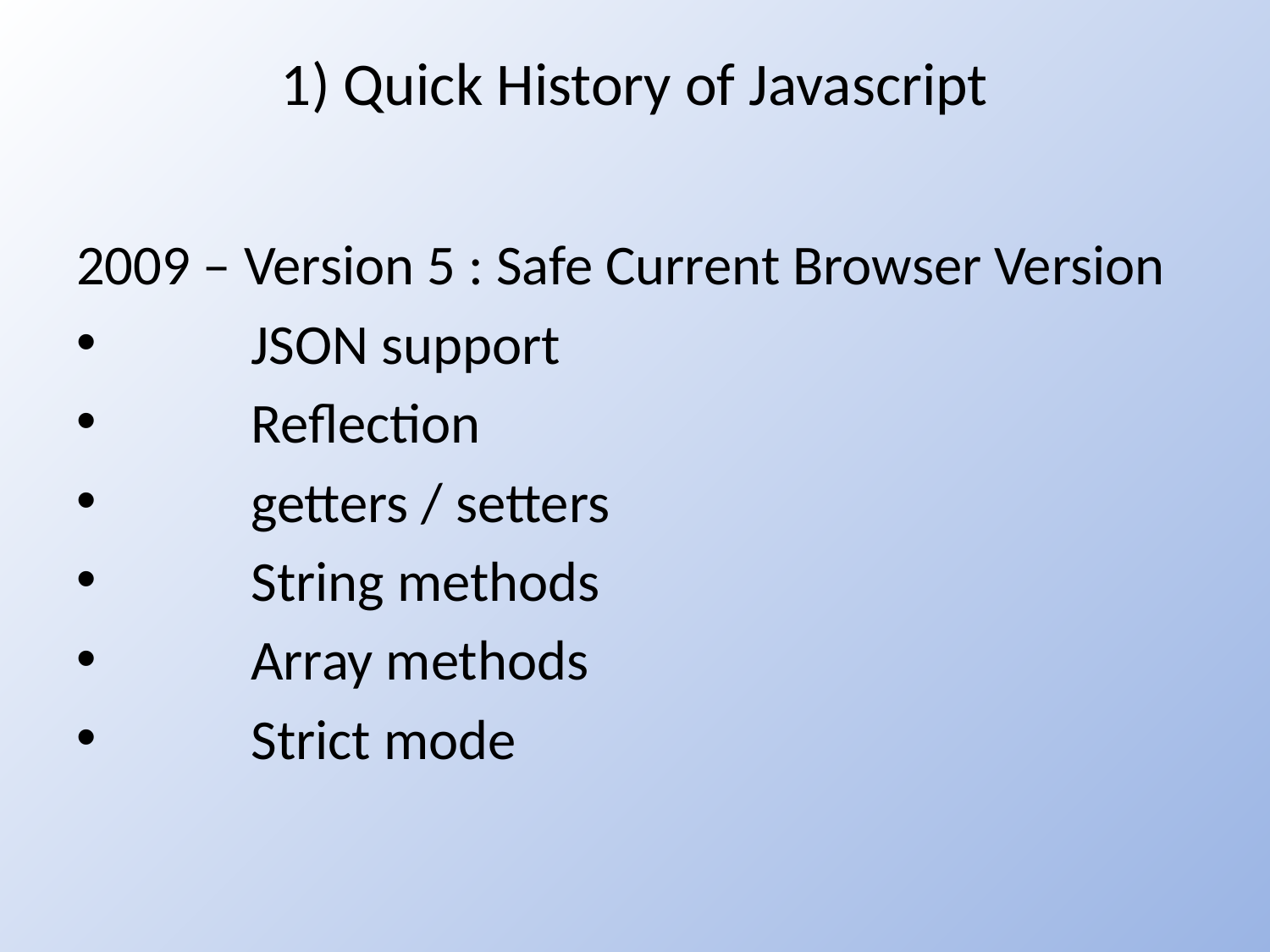

# 1) Quick History of Javascript
2009 – Version 5 : Safe Current Browser Version
	JSON support
	Reflection
	getters / setters
	String methods
	Array methods
	Strict mode